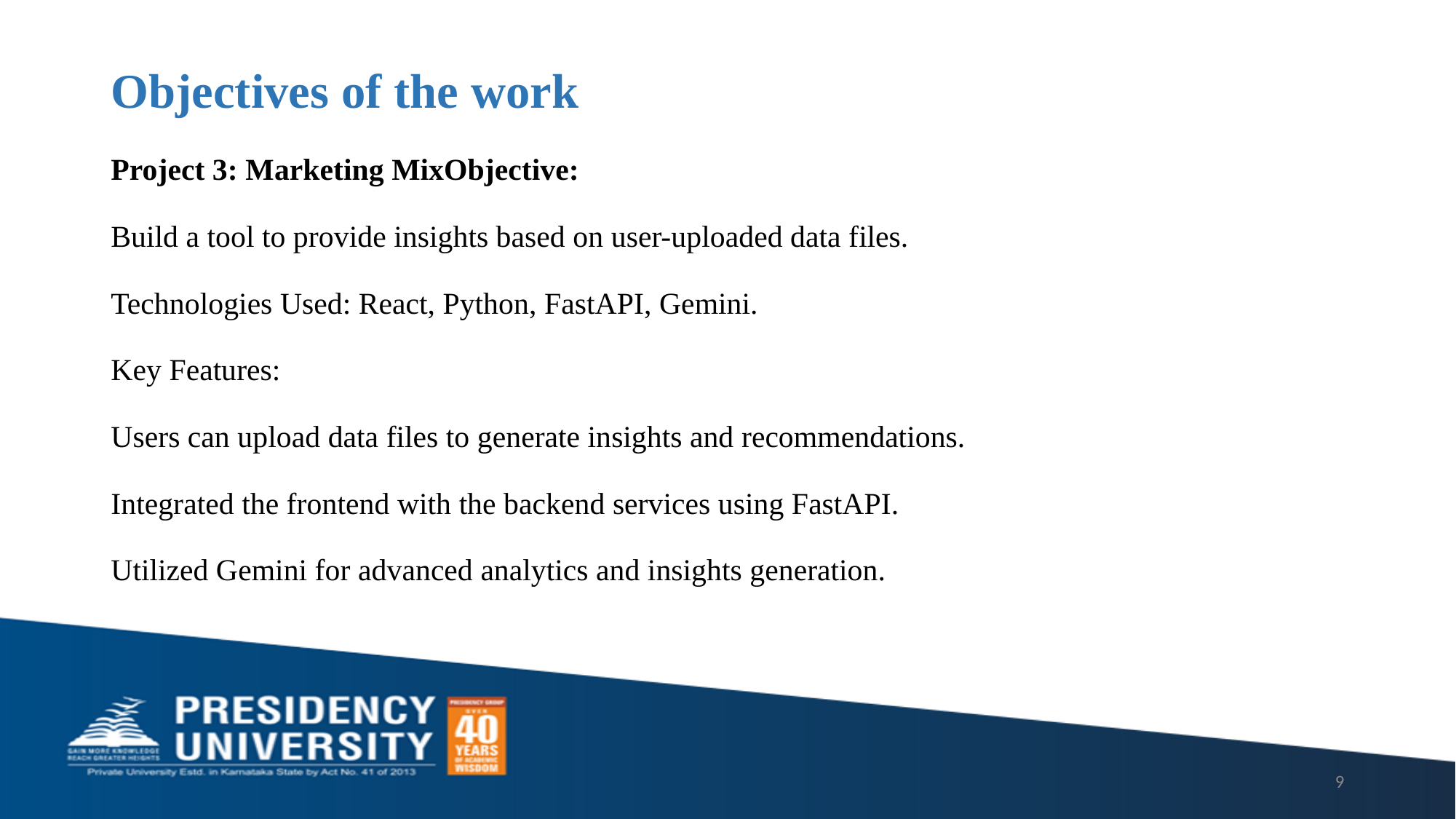

# Objectives of the work
Project 3: Marketing MixObjective:
Build a tool to provide insights based on user-uploaded data files.
Technologies Used: React, Python, FastAPI, Gemini.
Key Features:
Users can upload data files to generate insights and recommendations.
Integrated the frontend with the backend services using FastAPI.
Utilized Gemini for advanced analytics and insights generation.
9